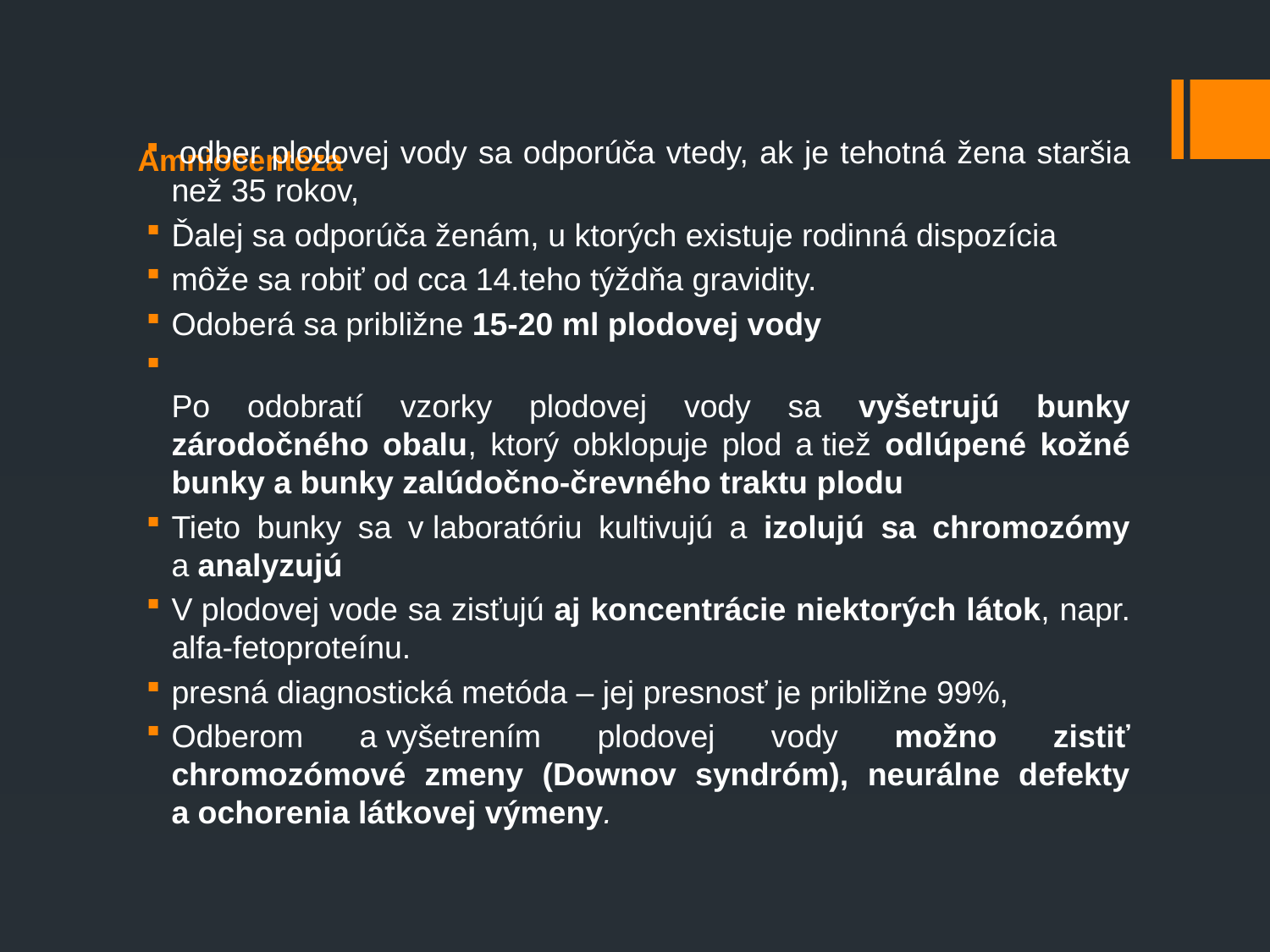

# Amniocentéza
 odber plodovej vody sa odporúča vtedy, ak je tehotná žena staršia než 35 rokov,
Ďalej sa odporúča ženám, u ktorých existuje rodinná dispozícia
môže sa robiť od cca 14.teho týždňa gravidity.
Odoberá sa približne 15-20 ml plodovej vody
Po odobratí vzorky plodovej vody sa vyšetrujú bunky zárodočného obalu, ktorý obklopuje plod a tiež odlúpené kožné bunky a bunky zalúdočno-črevného traktu plodu
Tieto bunky sa v laboratóriu kultivujú a izolujú sa chromozómy a analyzujú
V plodovej vode sa zisťujú aj koncentrácie niektorých látok, napr. alfa-fetoproteínu.
presná diagnostická metóda – jej presnosť je približne 99%,
Odberom a vyšetrením plodovej vody možno zistiť chromozómové zmeny (Downov syndróm), neurálne defekty a ochorenia látkovej výmeny.